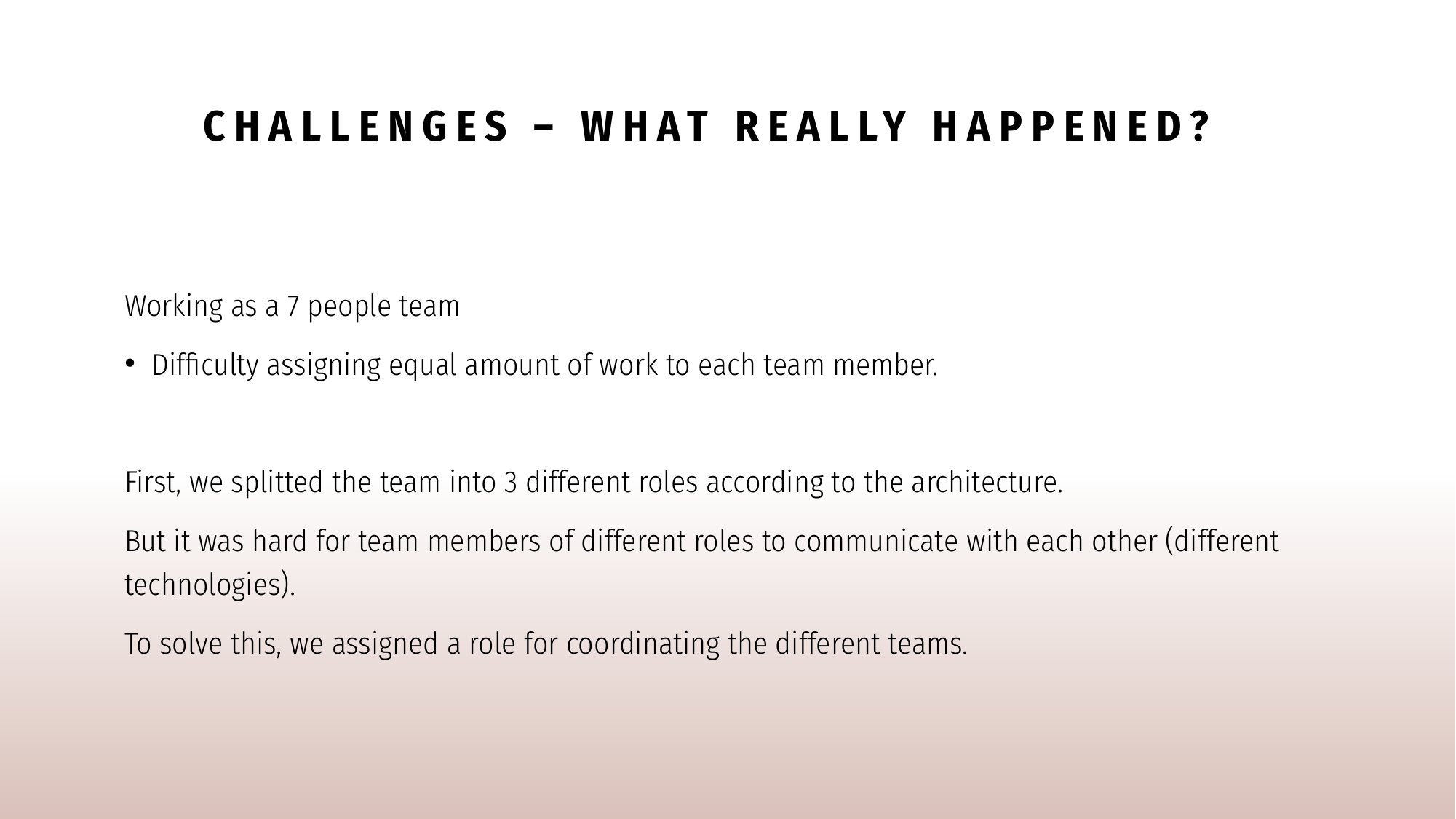

# Challenges – What really happened?
Working as a 7 people team
Difficulty assigning equal amount of work to each team member.

First, we splitted the team into 3 different roles according to the architecture.
But it was hard for team members of different roles to communicate with each other (different technologies).
To solve this, we assigned a role for coordinating the different teams.